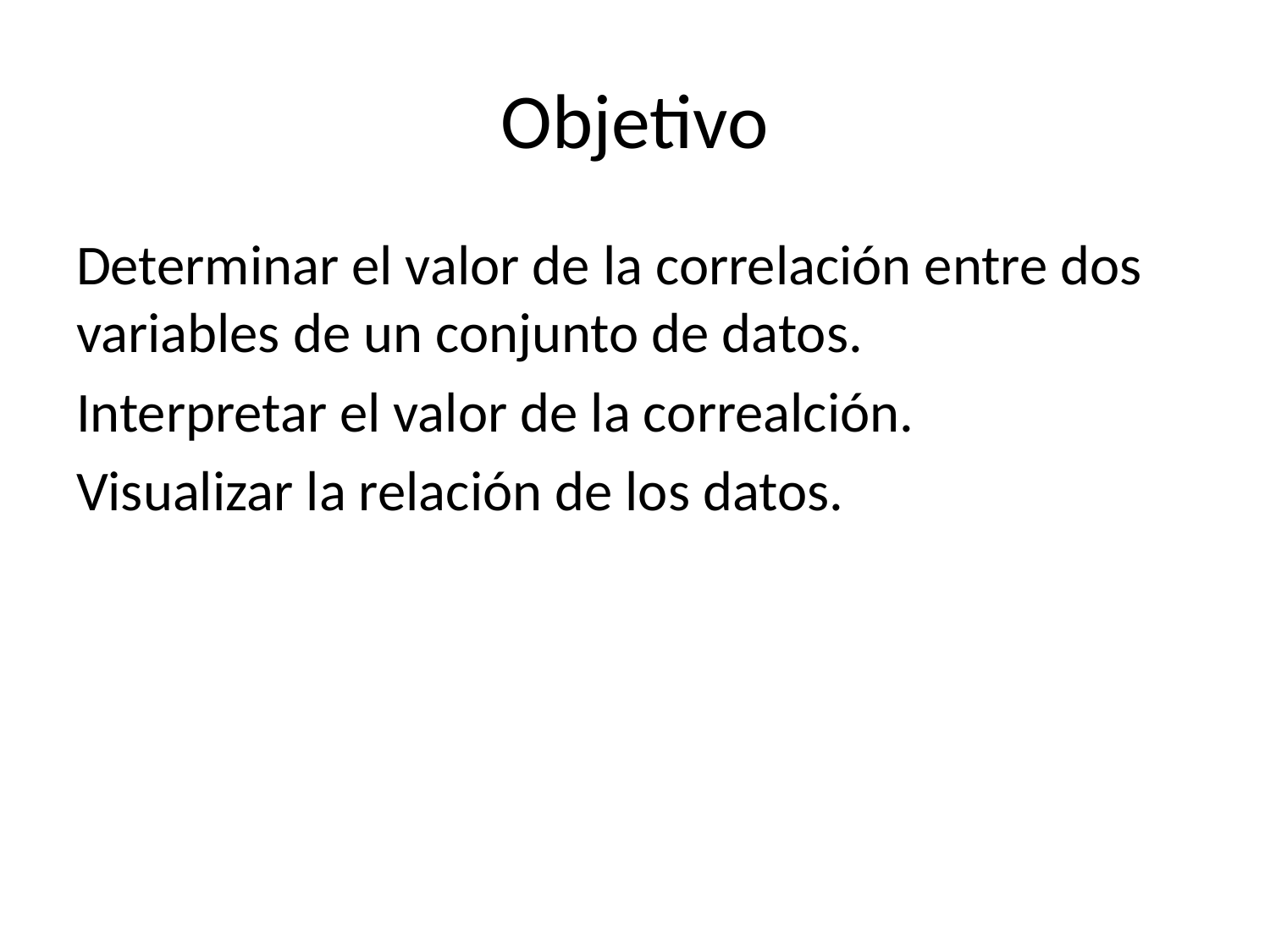

# Objetivo
Determinar el valor de la correlación entre dos variables de un conjunto de datos.
Interpretar el valor de la correalción.
Visualizar la relación de los datos.